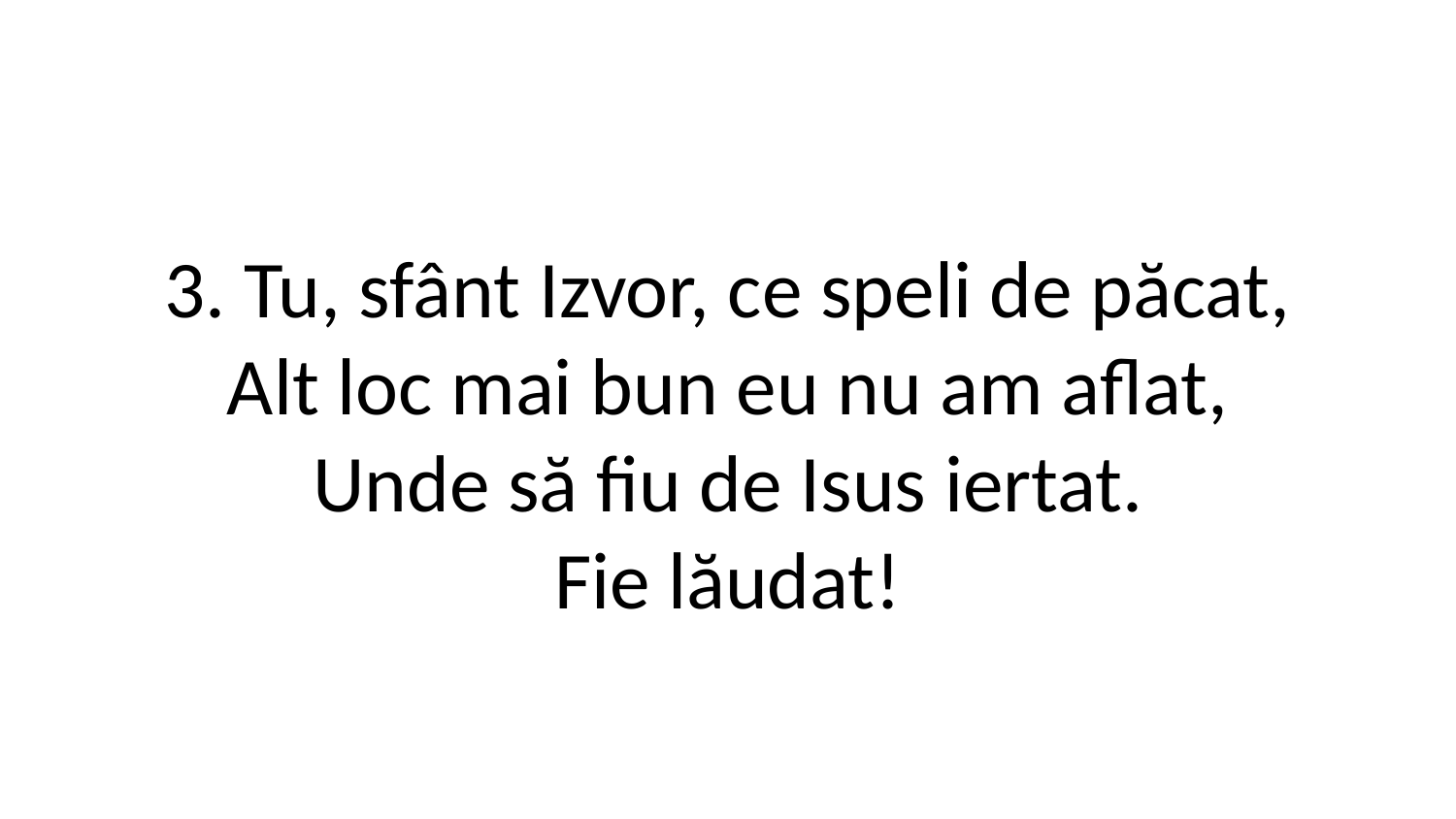

3. Tu, sfânt Izvor, ce speli de păcat,
Alt loc mai bun eu nu am aflat,
Unde să fiu de Isus iertat.
Fie lăudat!